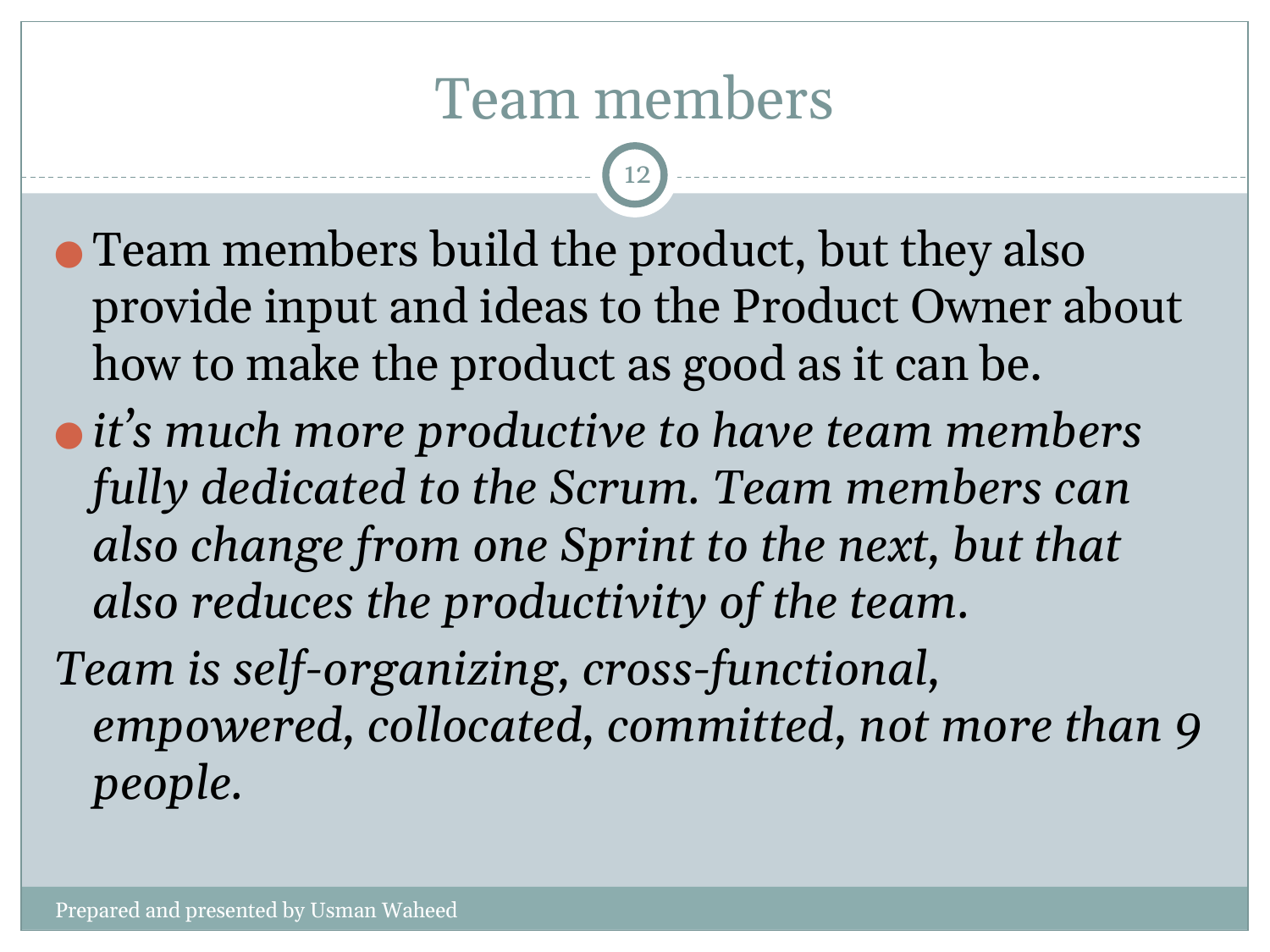

# Team members
12
Team members build the product, but they also provide input and ideas to the Product Owner about how to make the product as good as it can be.
it’s much more productive to have team members fully dedicated to the Scrum. Team members can also change from one Sprint to the next, but that also reduces the productivity of the team.
Team is self-organizing, cross-functional, empowered, collocated, committed, not more than 9 people.

Prepared and presented by Usman Waheed